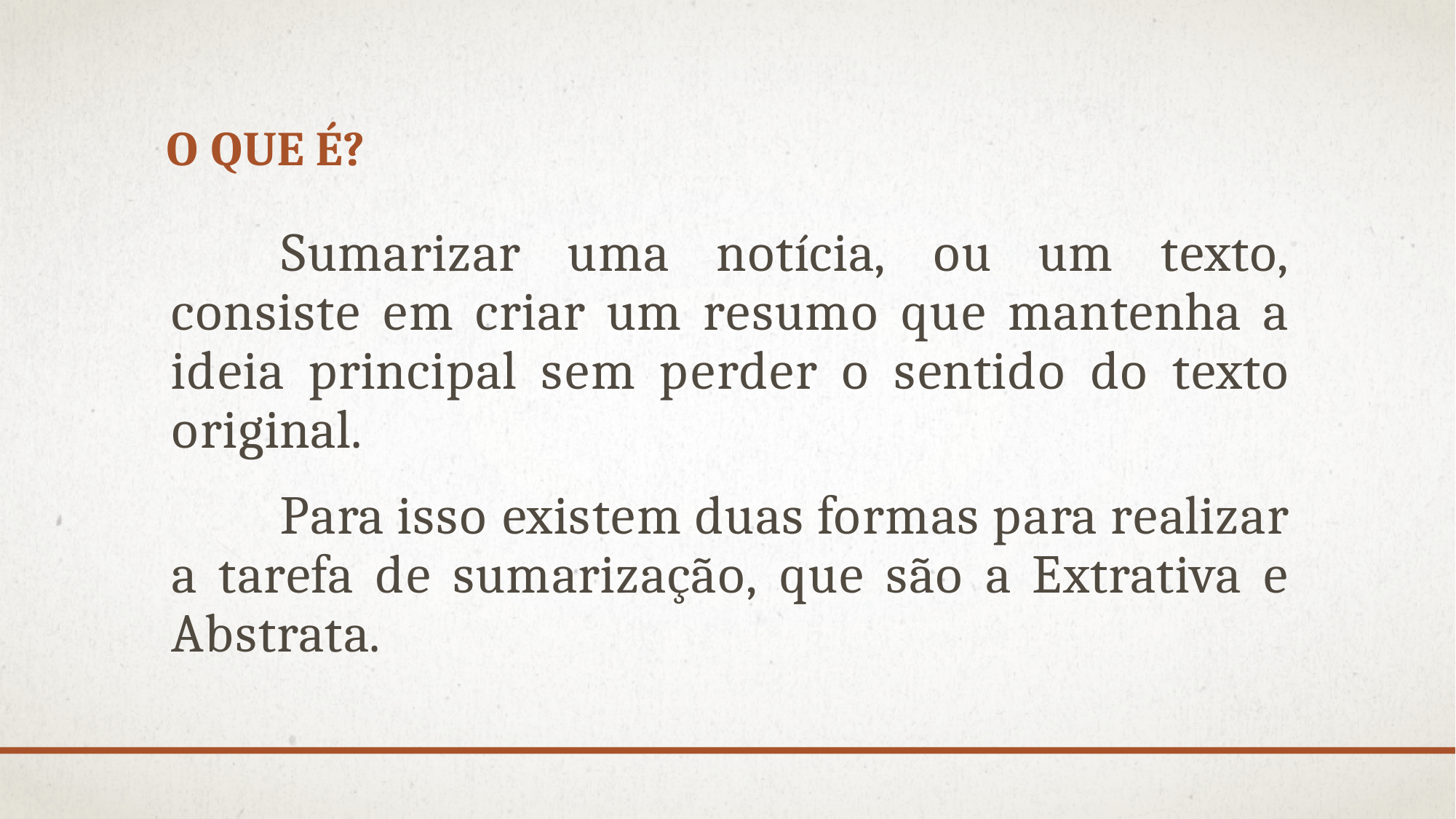

# O que é?
	Sumarizar uma notícia, ou um texto, consiste em criar um resumo que mantenha a ideia principal sem perder o sentido do texto original.
	Para isso existem duas formas para realizar a tarefa de sumarização, que são a Extrativa e Abstrata.